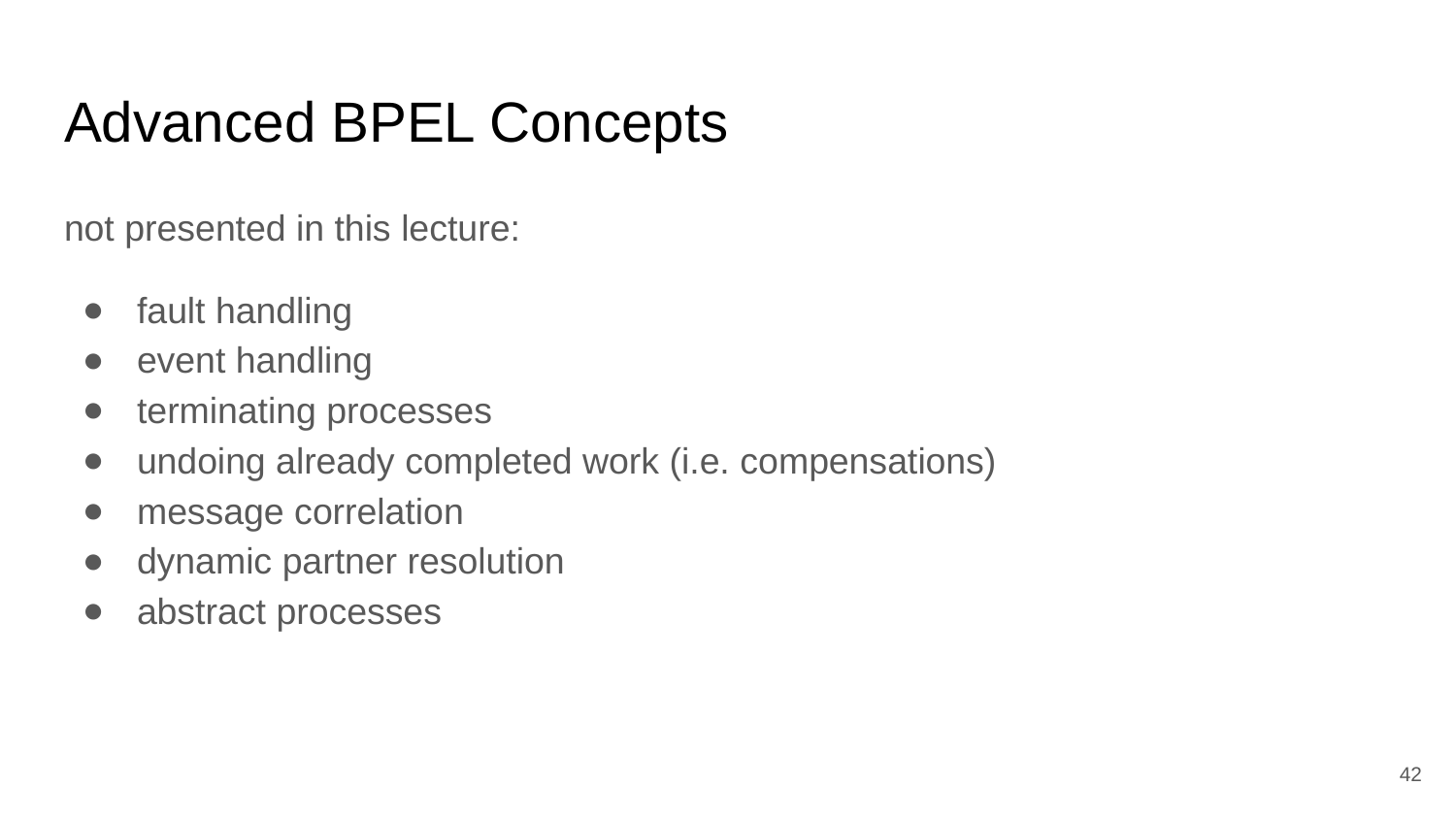

# Advanced BPEL Concepts
not presented in this lecture:
fault handling
event handling
terminating processes
undoing already completed work (i.e. compensations)
message correlation
dynamic partner resolution
abstract processes
42